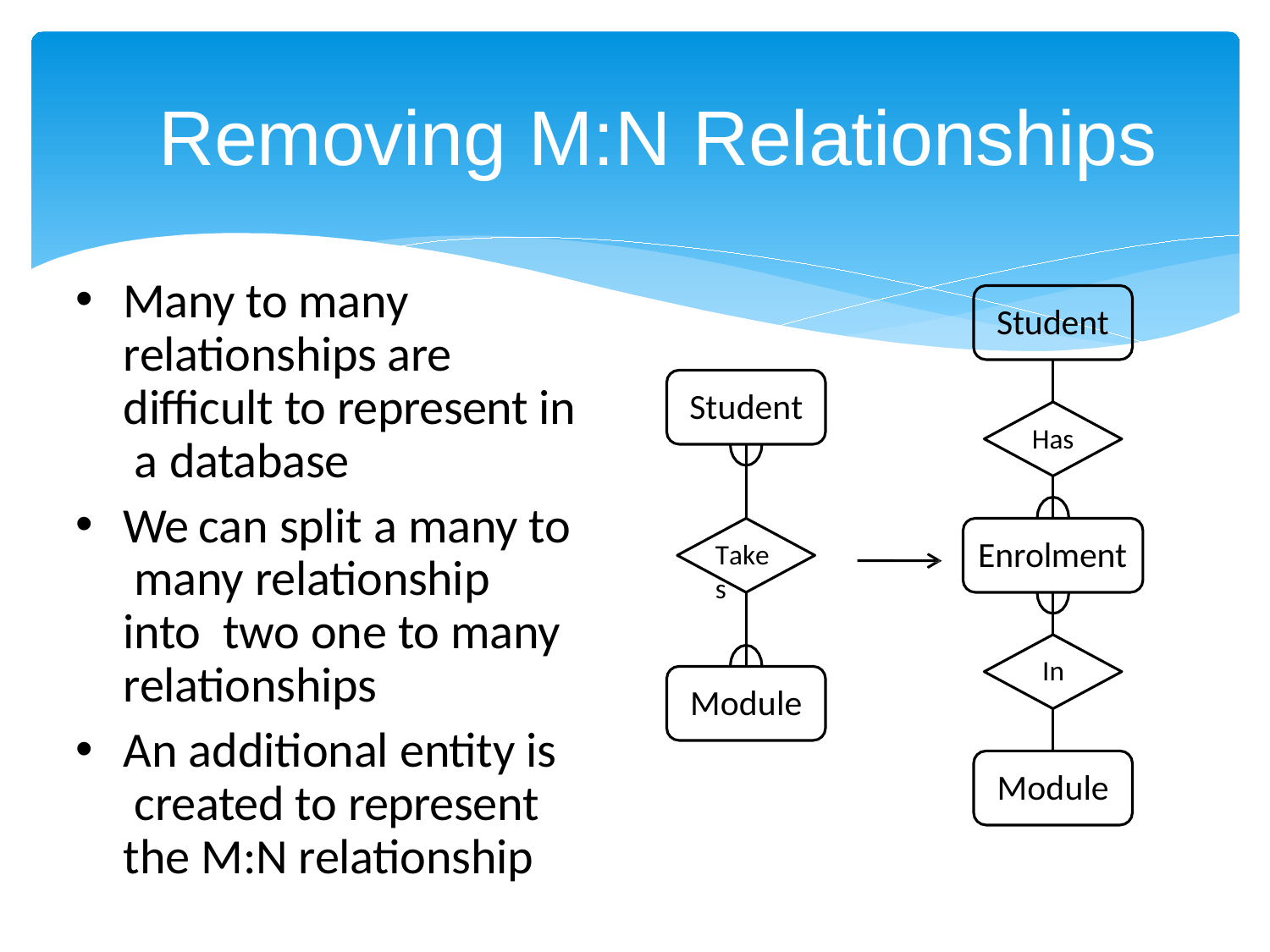

# Removing M:N Relationships
Many to many  relationships are  difficult to represent in  a database
We can split a many to  many relationship into  two one to many  relationships
An additional entity is  created to represent  the M:N relationship

Student

Student

Has

Enrolment
Takes

In

Module

Module